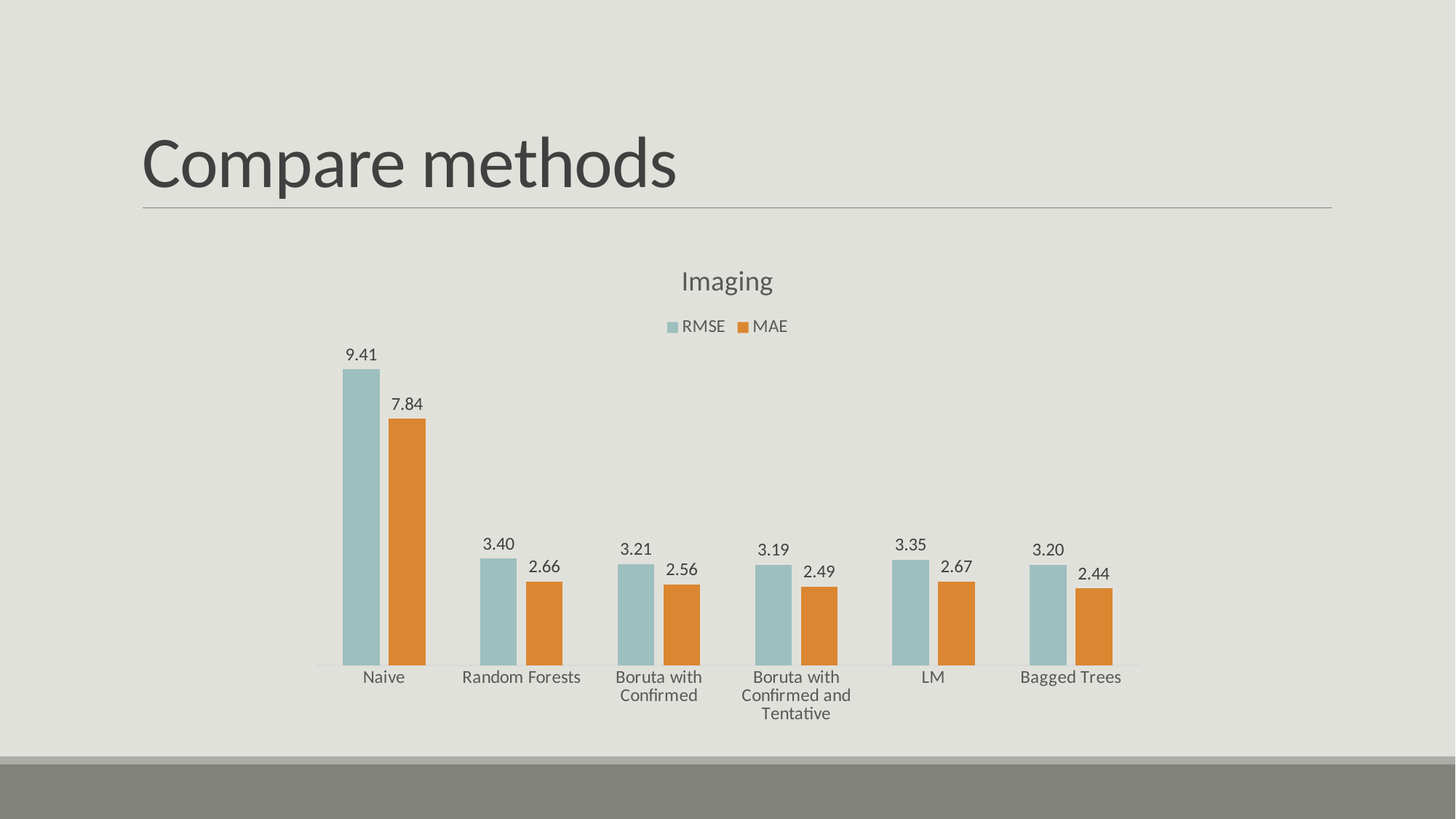

# Compare methods

### Chart: Imaging

| Category | RMSE | MAE |
|---|---|---|
| Naive | 9.414031 | 7.835605 |
| Random Forests | 3.396959 | 2.657353 |
| Boruta with Confirmed | 3.212222 | 2.564985 |
| Boruta with Confirmed and Tentative | 3.187282 | 2.491886 |
| LM | 3.353974 | 2.667335 |
| Bagged Trees | 3.199403 | 2.442931 |